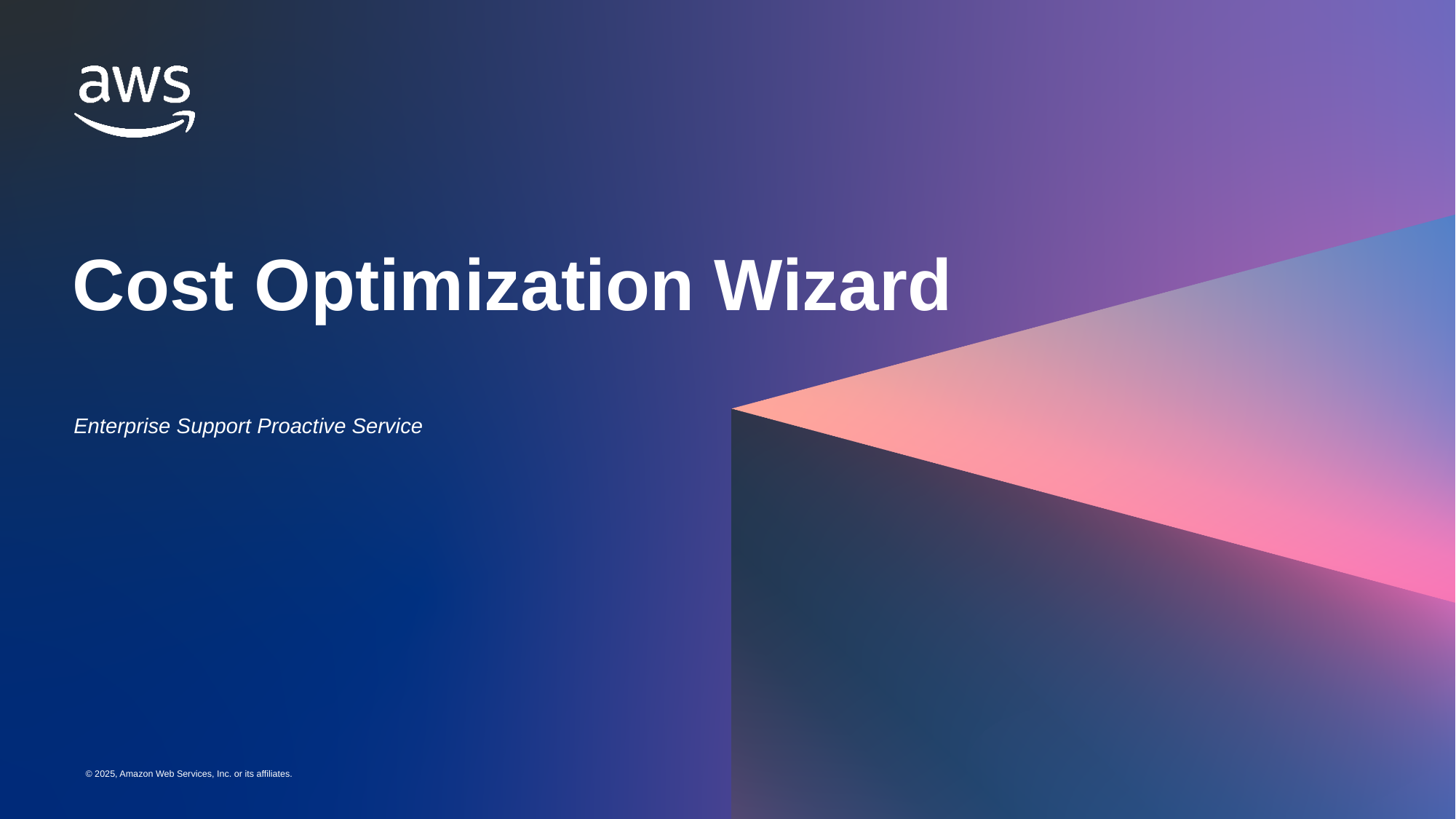

# Cost Optimization Wizard
Enterprise Support Proactive Service